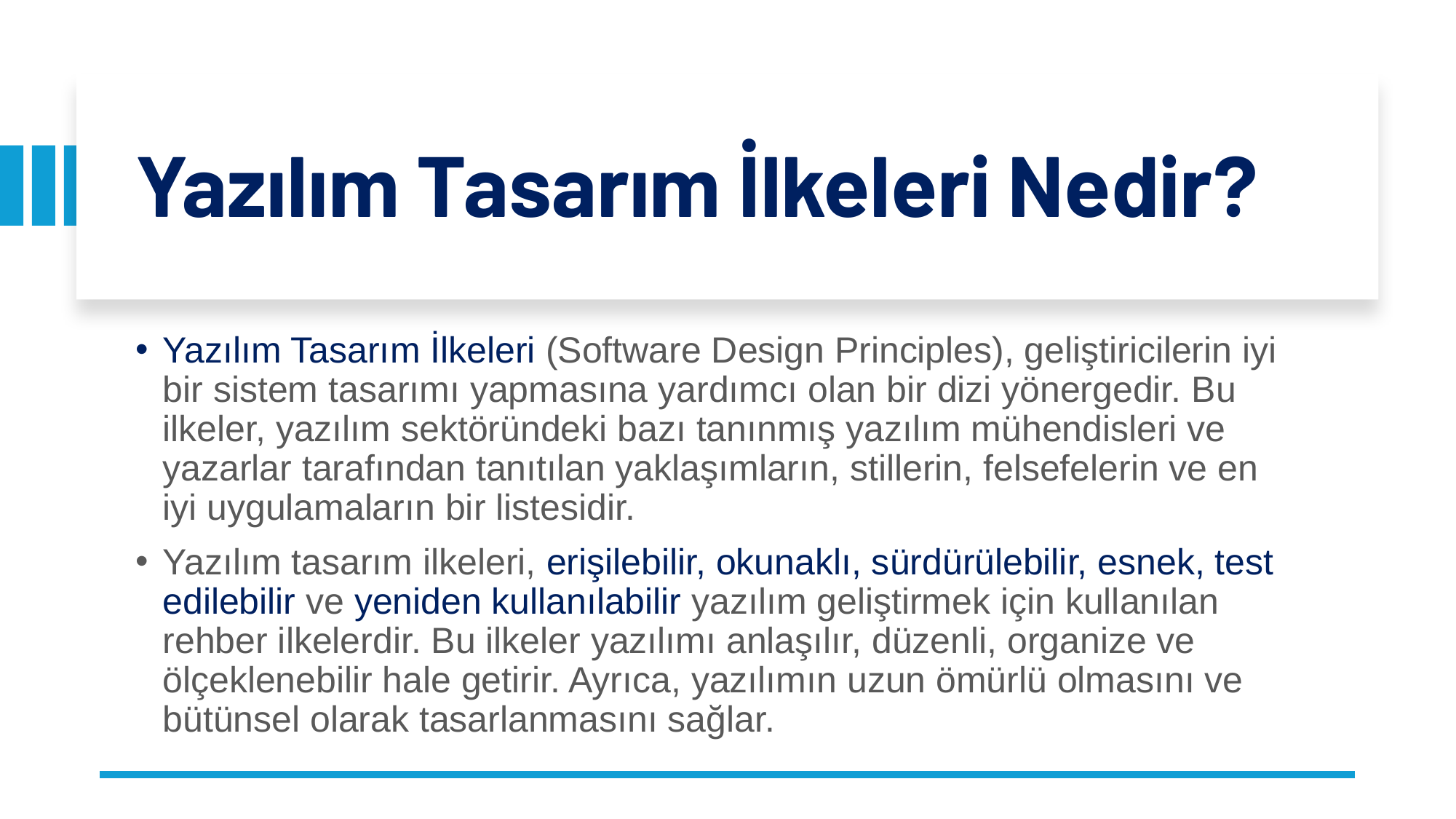

# Yazılım Tasarım İlkeleri Nedir?

Yazılım Tasarım İlkeleri (Software Design Principles), geliştiricilerin iyi bir sistem tasarımı yapmasına yardımcı olan bir dizi yönergedir. Bu ilkeler, yazılım sektöründeki bazı tanınmış yazılım mühendisleri ve yazarlar tarafından tanıtılan yaklaşımların, stillerin, felsefelerin ve en iyi uygulamaların bir listesidir.
Yazılım tasarım ilkeleri, erişilebilir, okunaklı, sürdürülebilir, esnek, test edilebilir ve yeniden kullanılabilir yazılım geliştirmek için kullanılan rehber ilkelerdir. Bu ilkeler yazılımı anlaşılır, düzenli, organize ve ölçeklenebilir hale getirir. Ayrıca, yazılımın uzun ömürlü olmasını ve bütünsel olarak tasarlanmasını sağlar.